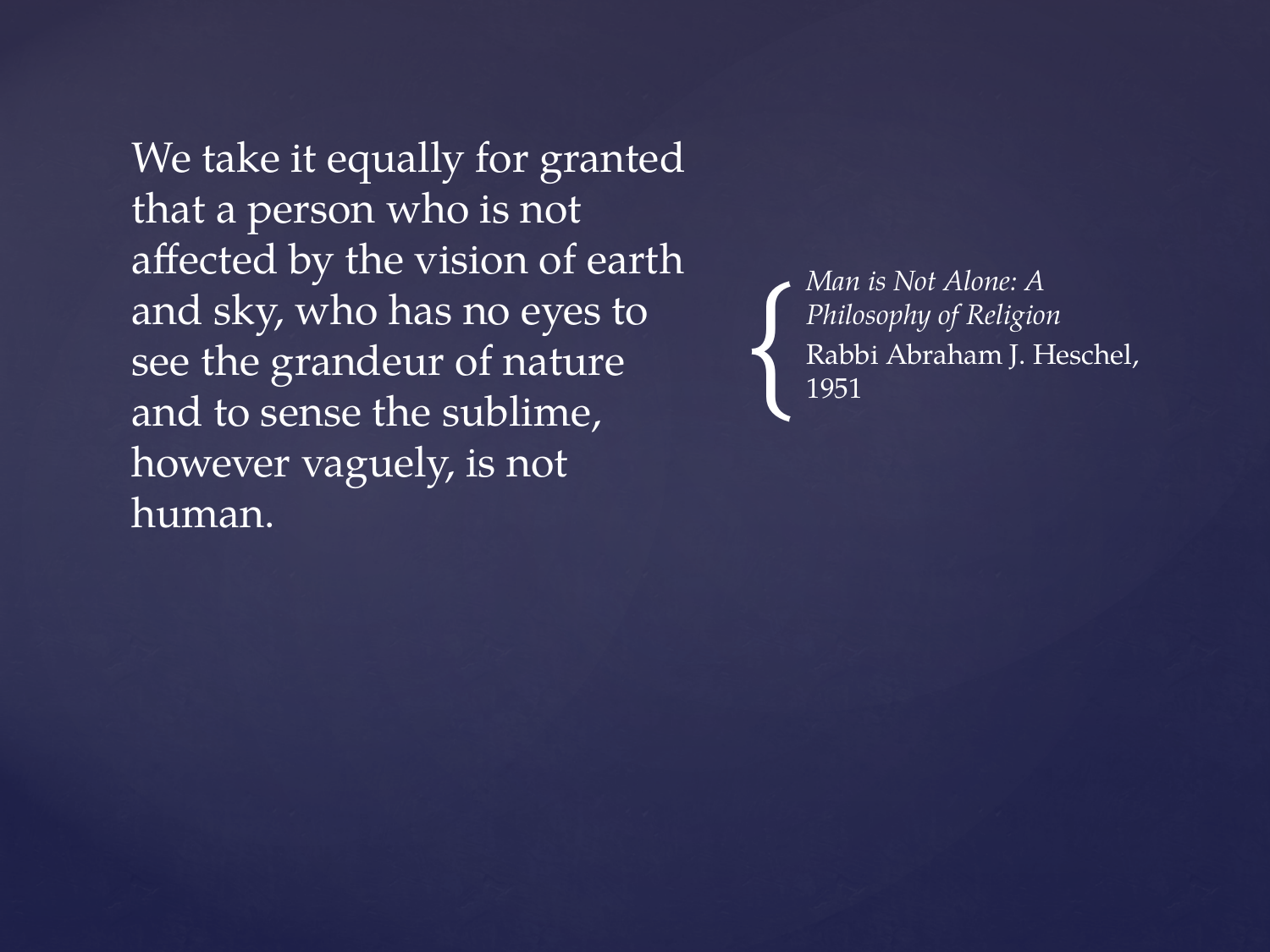

We take it equally for granted that a person who is not affected by the vision of earth and sky, who has no eyes to see the grandeur of nature and to sense the sublime, however vaguely, is not human.
Man is Not Alone: A Philosophy of Religion
Rabbi Abraham J. Heschel, 1951
#